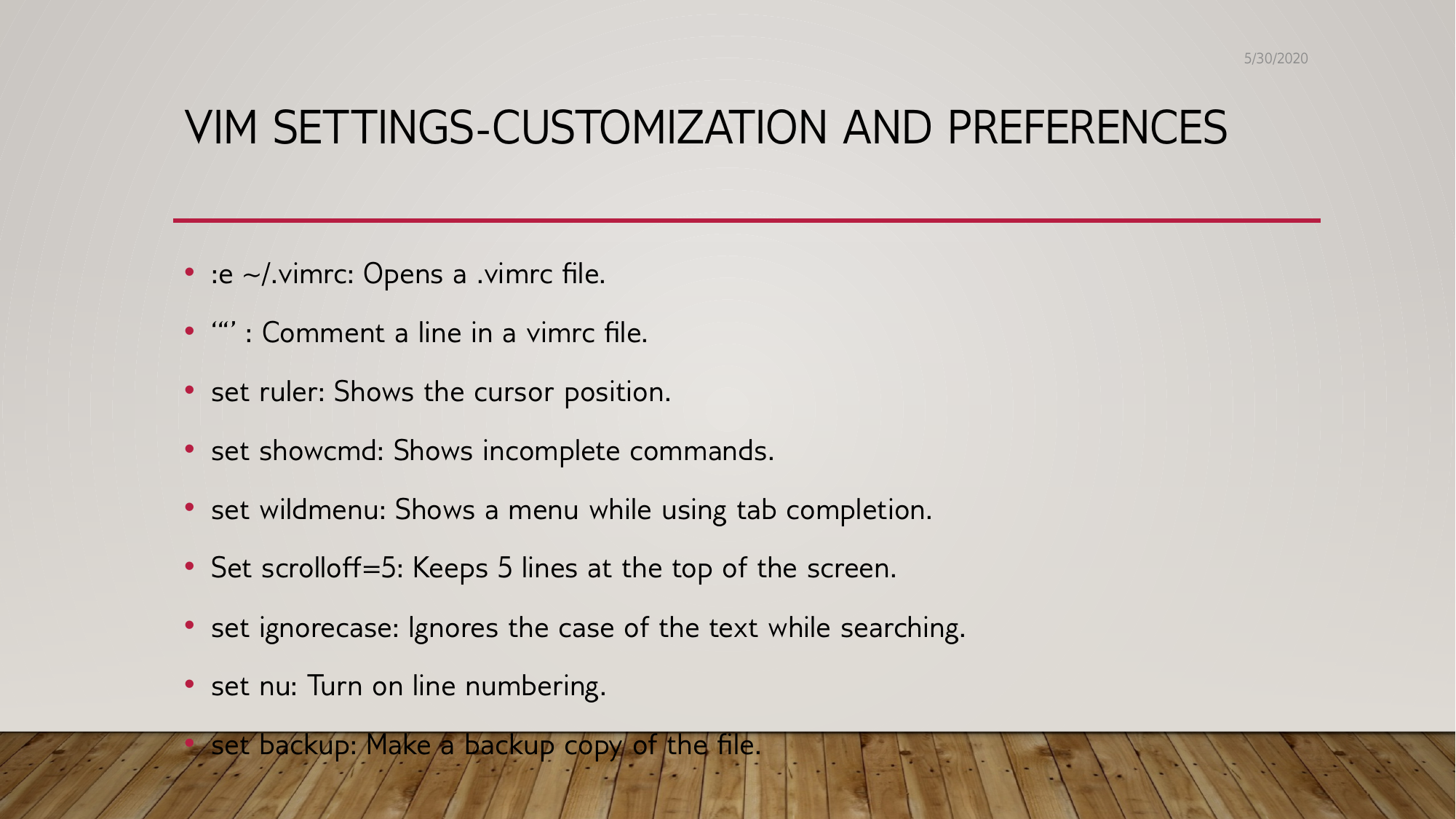

5/30/2020
# Vim settings-customization and preferences
:e ~/.vimrc: Opens a .vimrc file.
‘“’ : Comment a line in a vimrc file.
set ruler: Shows the cursor position.
set showcmd: Shows incomplete commands.
set wildmenu: Shows a menu while using tab completion.
Set scrolloff=5: Keeps 5 lines at the top of the screen.
set ignorecase: Ignores the case of the text while searching.
set nu: Turn on line numbering.
set backup: Make a backup copy of the file.